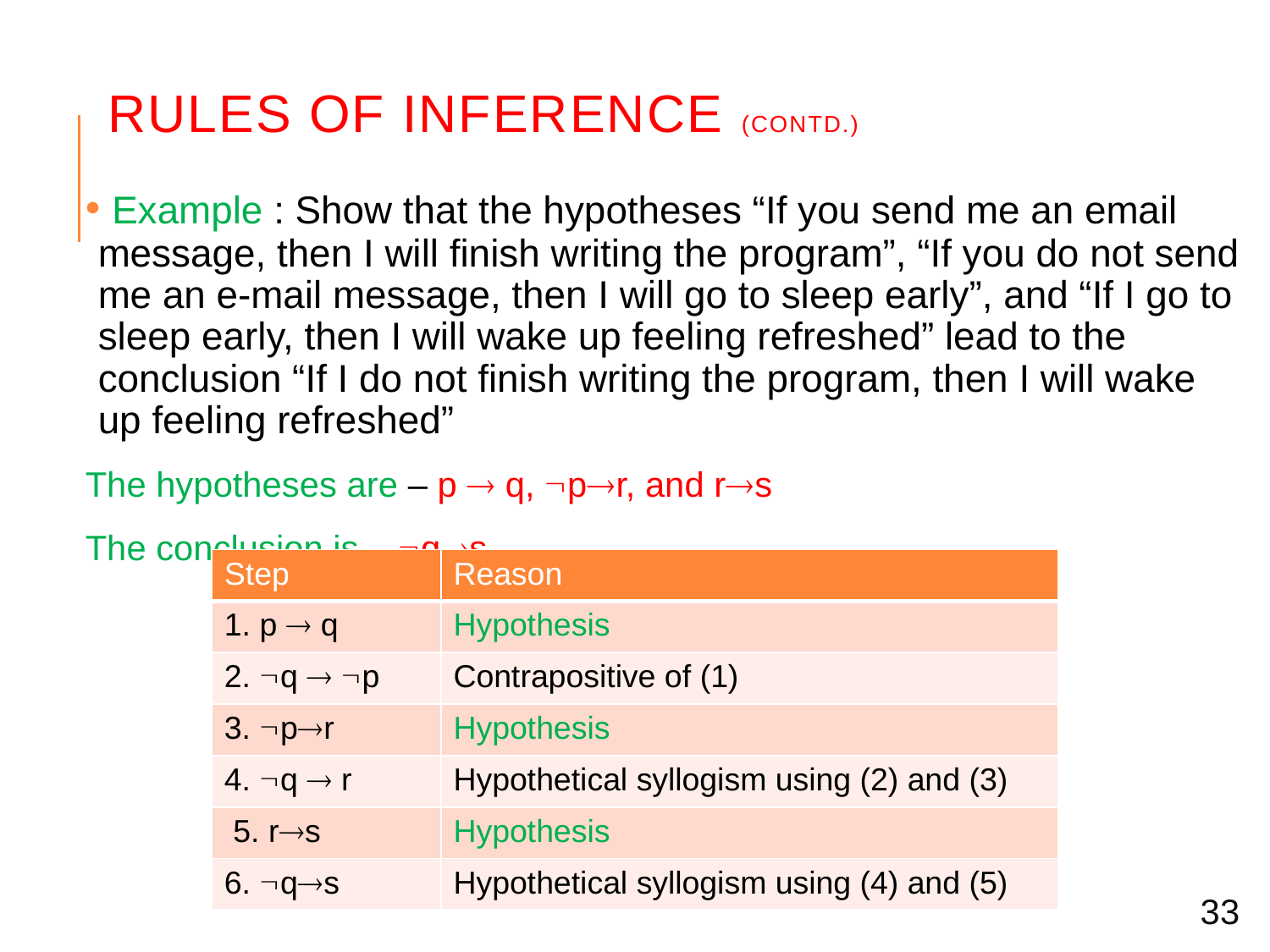

# Rules of Inference (contd.)
 Example : Show that the hypotheses “If you send me an email message, then I will finish writing the program”, “If you do not send me an e-mail message, then I will go to sleep early”, and “If I go to sleep early, then I will wake up feeling refreshed” lead to the conclusion “If I do not finish writing the program, then I will wake up feeling refreshed”
The hypotheses are – p → q, ¬p→r, and r→s
The conclusion is – ¬q→s

| Step | Reason |
| --- | --- |
| 1. p → q | Hypothesis |
| 2. ¬q → ¬p | Contrapositive of (1) |
| 3. ¬p→r | Hypothesis |
| 4. ¬q → r | Hypothetical syllogism using (2) and (3) |
| 5. r→s | Hypothesis |
| 6. ¬q→s | Hypothetical syllogism using (4) and (5) |
33